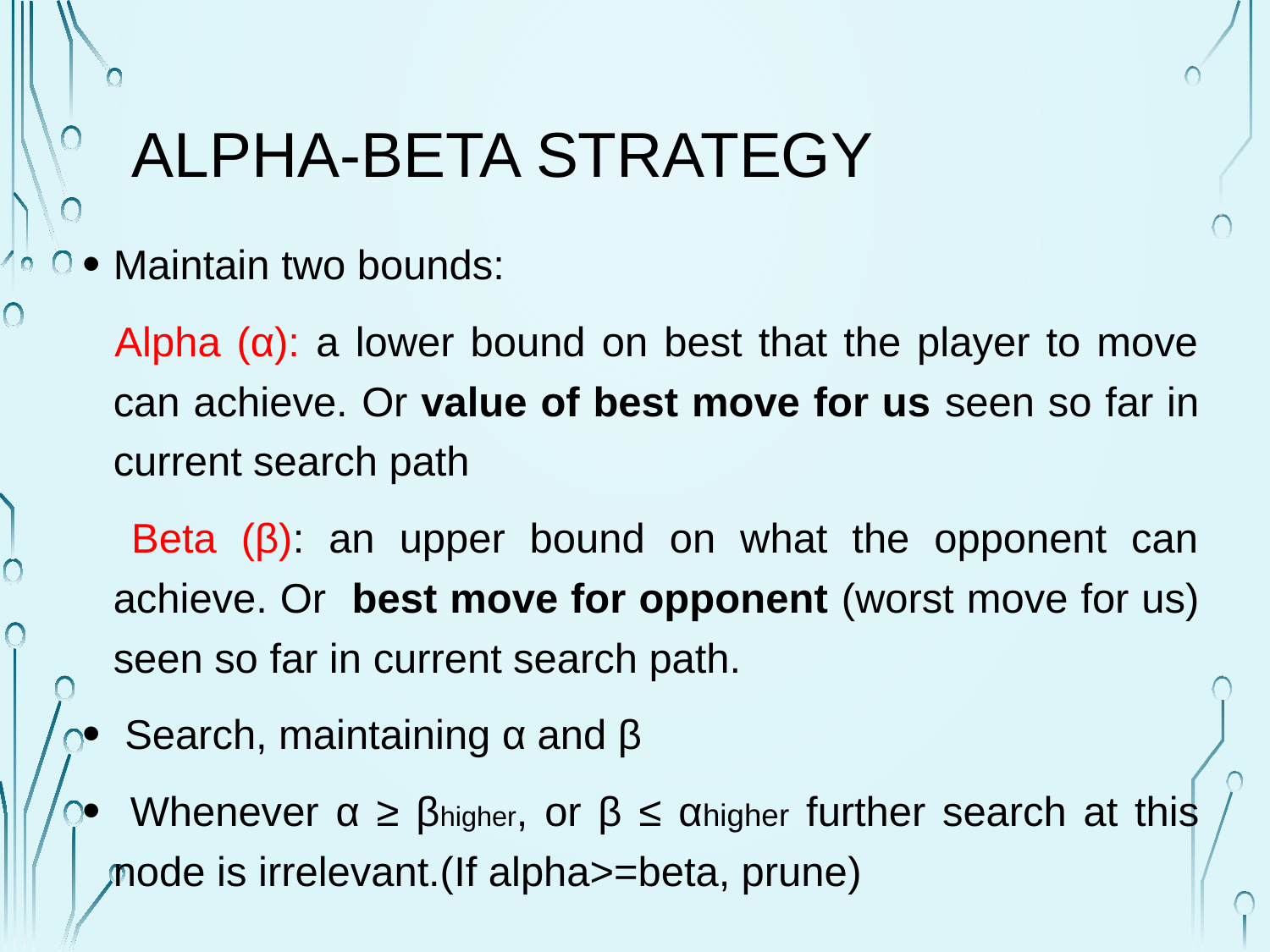

# Alpha-Beta Strategy
Maintain two bounds:
  Alpha (α): a lower bound on best that the player to move can achieve. Or value of best move for us seen so far in current search path
  Beta (β): an upper bound on what the opponent can achieve. Or  best move for opponent (worst move for us) seen so far in current search path.
 Search, maintaining α and β
 Whenever α ≥ βhigher, or β ≤ αhigher further search at this node is irrelevant.(If alpha>=beta, prune)